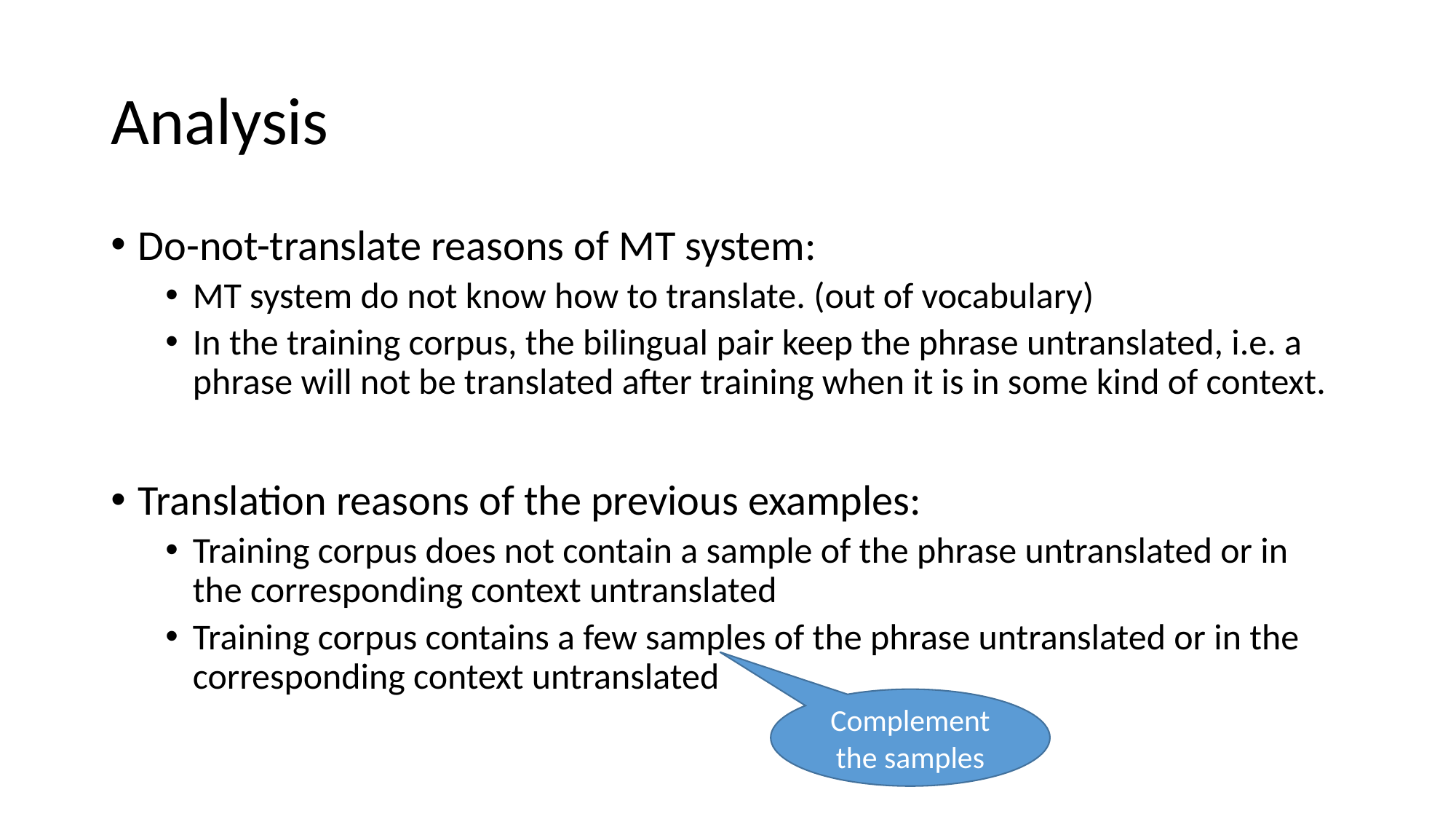

# Analysis
Do-not-translate reasons of MT system:
MT system do not know how to translate. (out of vocabulary)
In the training corpus, the bilingual pair keep the phrase untranslated, i.e. a phrase will not be translated after training when it is in some kind of context.

Translation reasons of the previous examples:
Training corpus does not contain a sample of the phrase untranslated or in the corresponding context untranslated
Training corpus contains a few samples of the phrase untranslated or in the corresponding context untranslated
Complement the samples